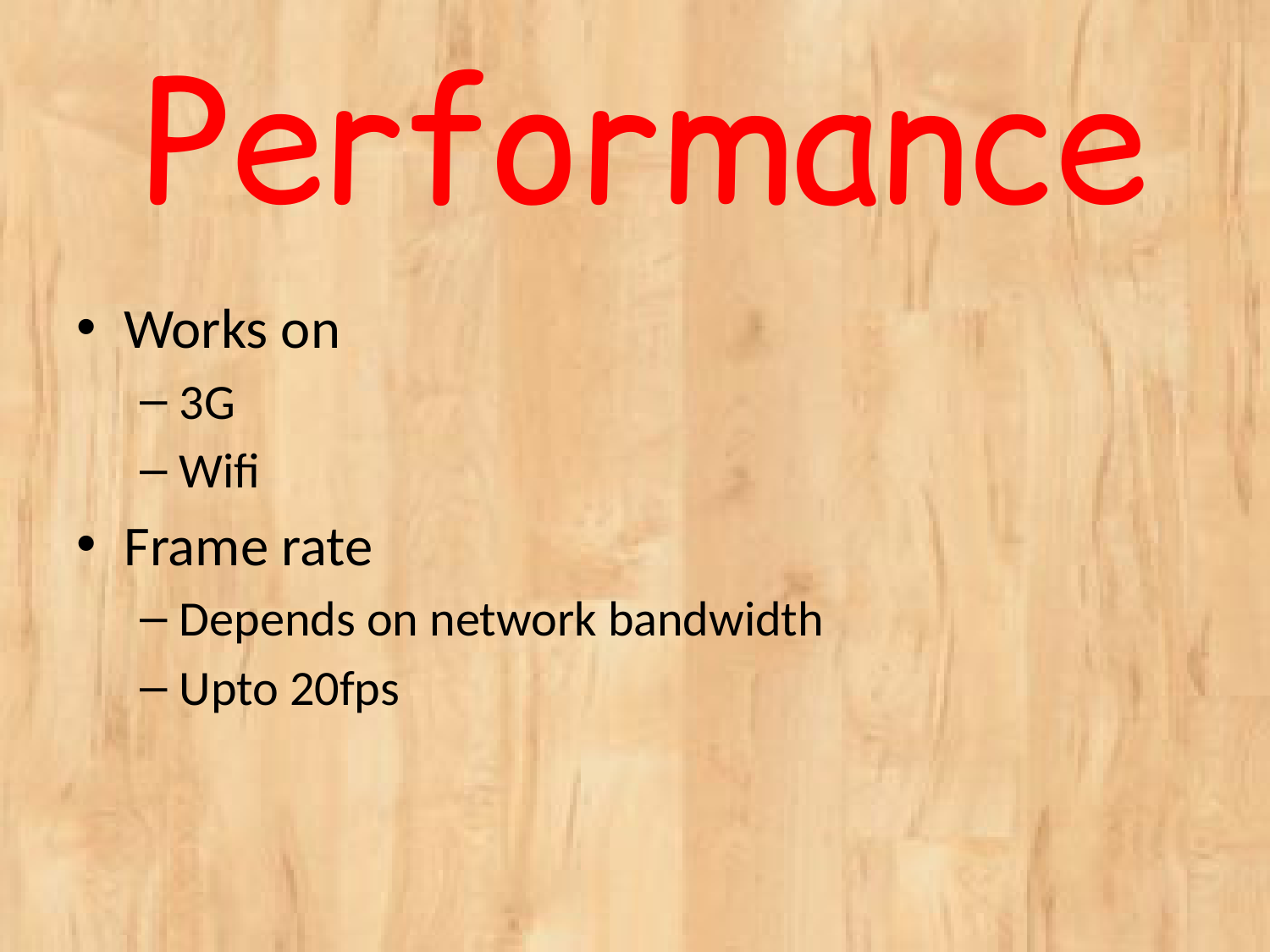

Performance
Works on
3G
Wifi
Frame rate
Depends on network bandwidth
Upto 20fps